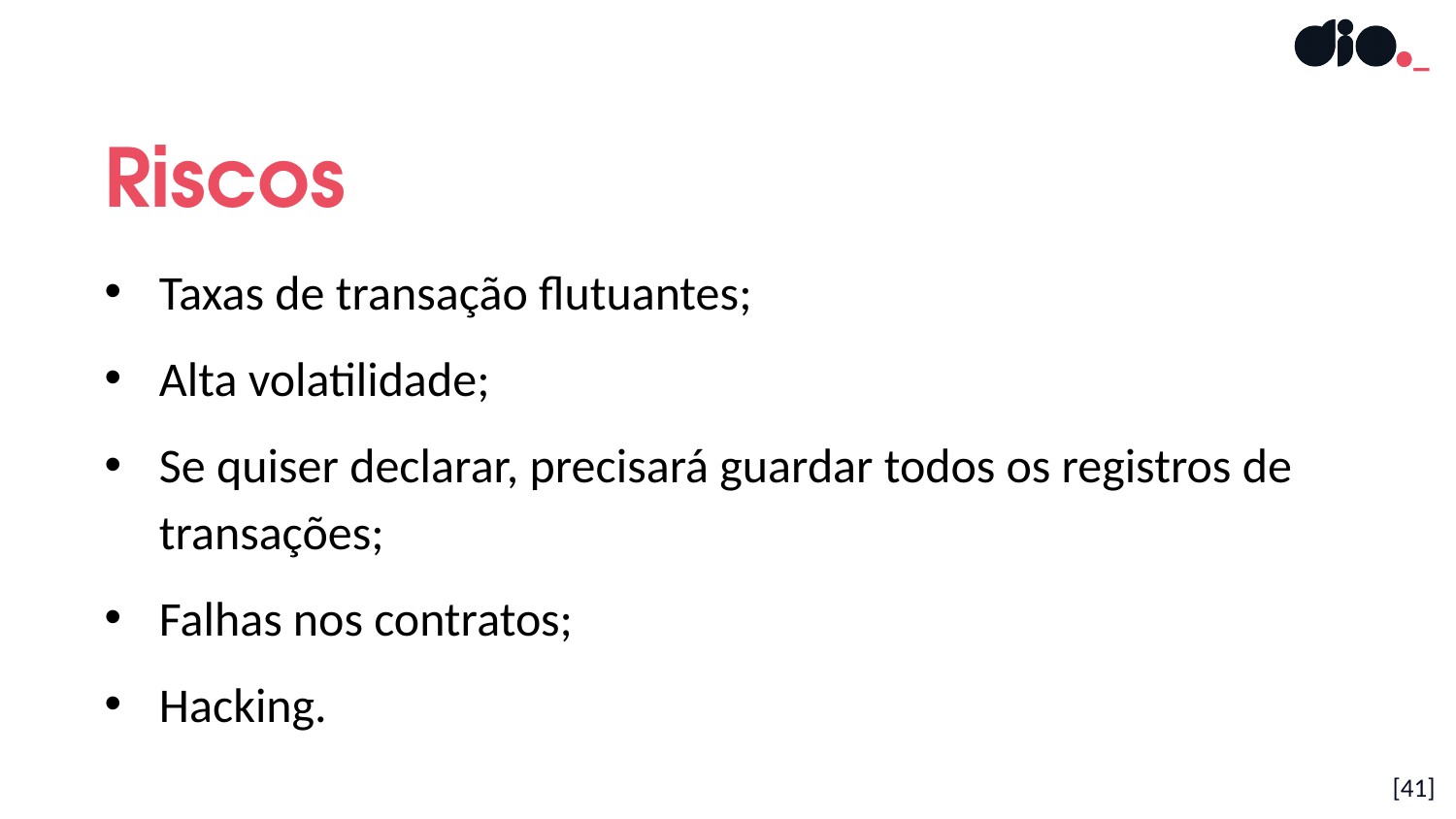

Riscos
Taxas de transação flutuantes;
Alta volatilidade;
Se quiser declarar, precisará guardar todos os registros de transações;
Falhas nos contratos;
Hacking.
[41]